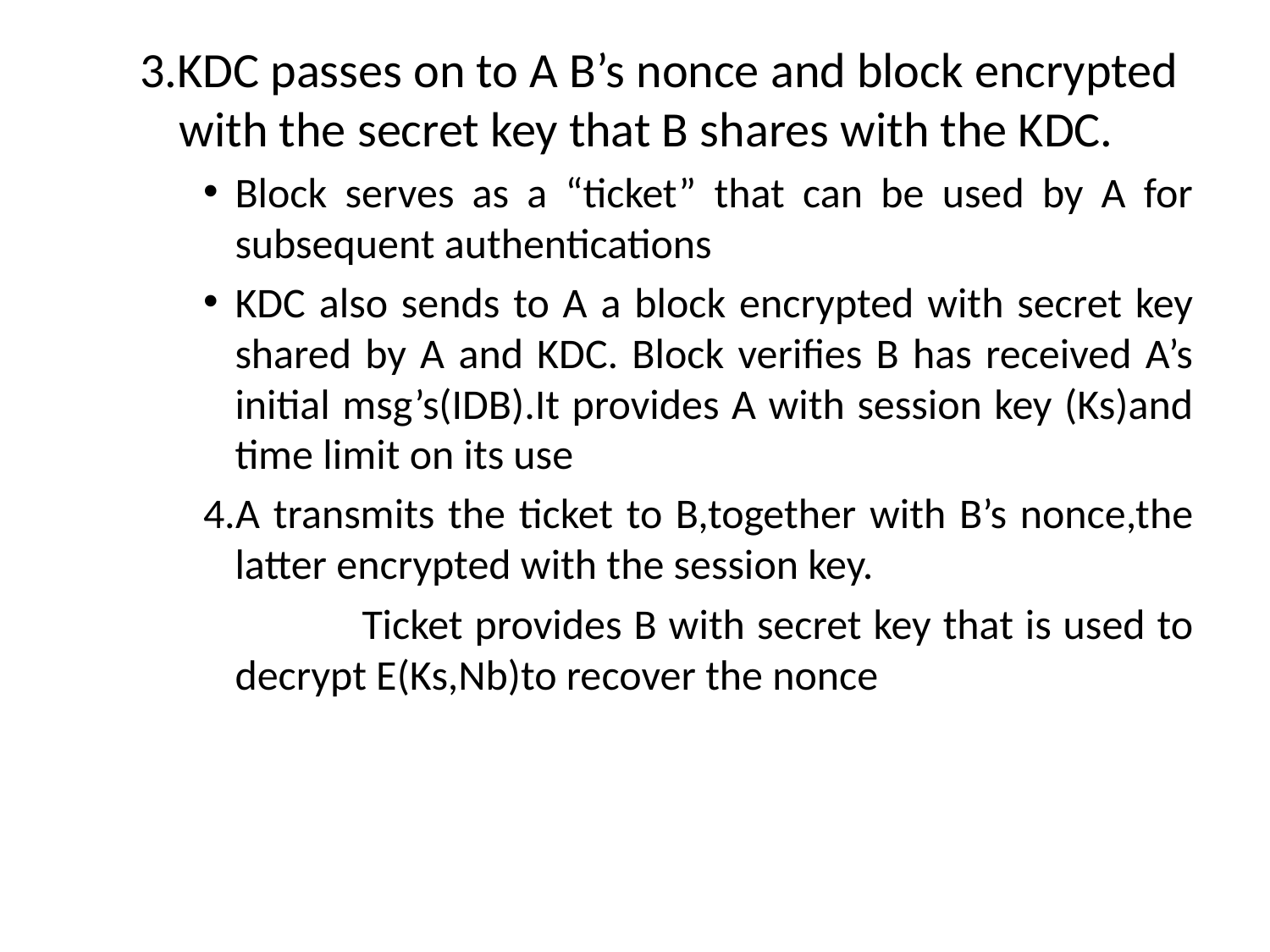

3.KDC passes on to A B’s nonce and block encrypted with the secret key that B shares with the KDC.
Block serves as a “ticket” that can be used by A for subsequent authentications
KDC also sends to A a block encrypted with secret key shared by A and KDC. Block verifies B has received A’s initial msg’s(IDB).It provides A with session key (Ks)and time limit on its use
4.A transmits the ticket to B,together with B’s nonce,the latter encrypted with the session key.
		Ticket provides B with secret key that is used to decrypt E(Ks,Nb)to recover the nonce